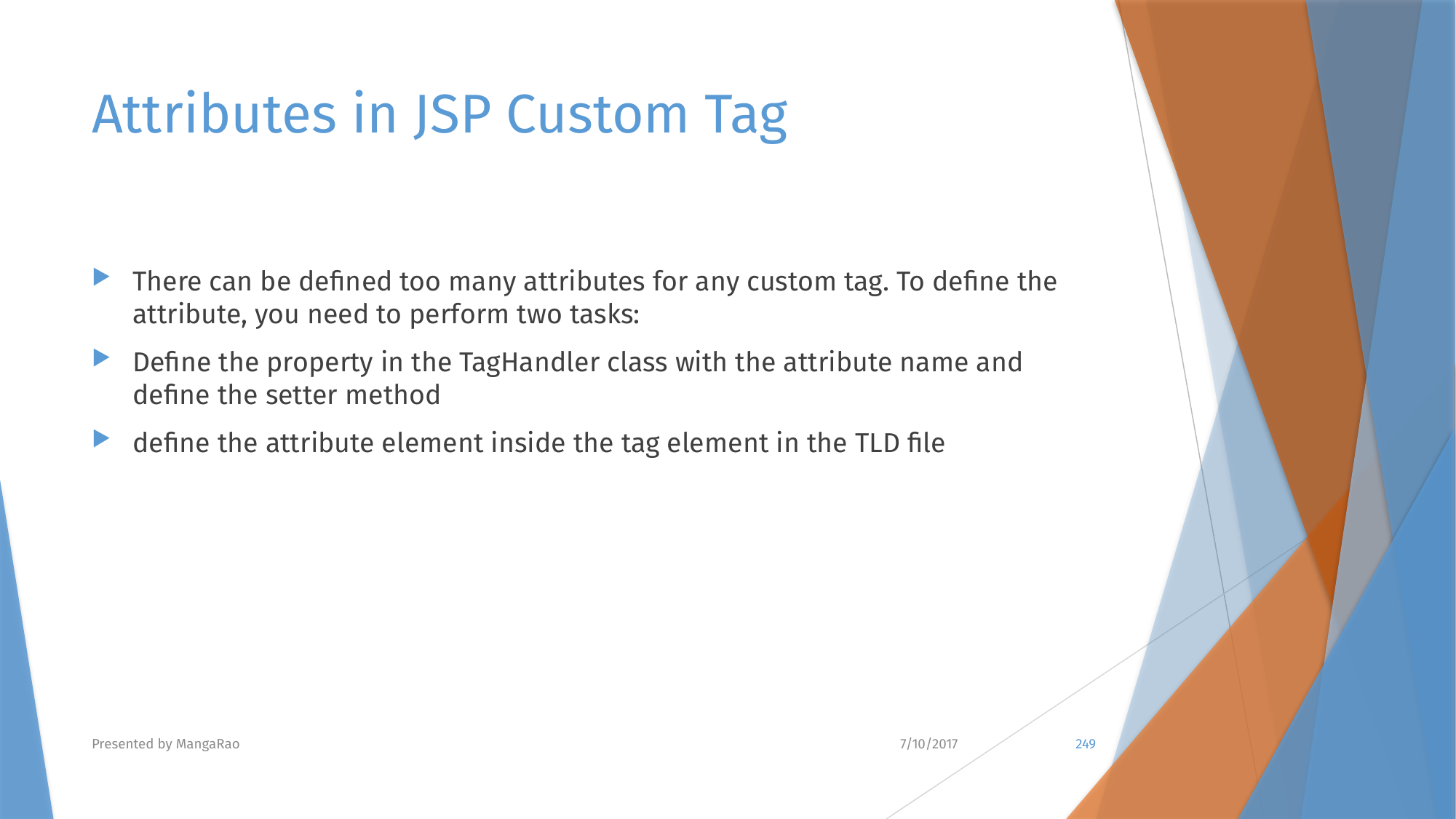

# Attributes in JSP Custom Tag
There can be defined too many attributes for any custom tag. To define the attribute, you need to perform two tasks:
Define the property in the TagHandler class with the attribute name and define the setter method
define the attribute element inside the tag element in the TLD file
Presented by MangaRao
7/10/2017
249